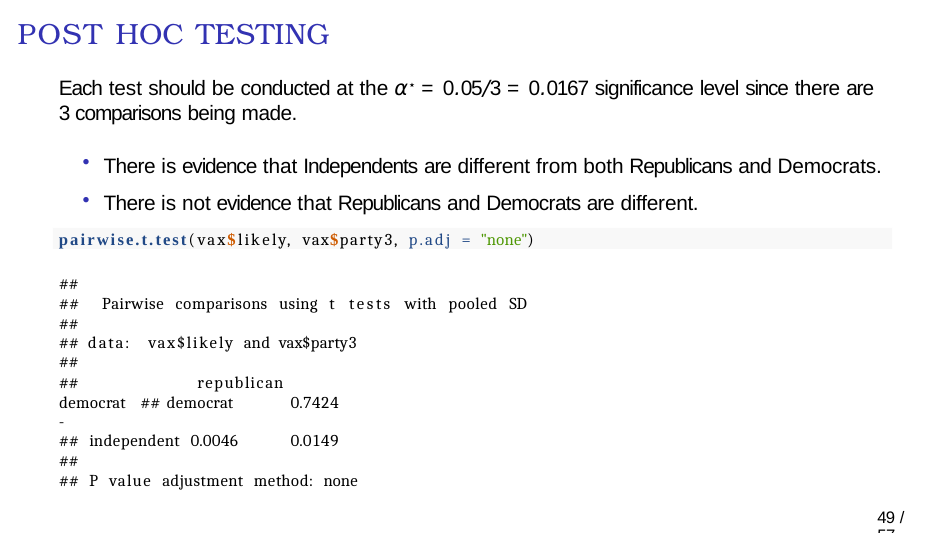

# Post hoc testing
Each test should be conducted at the α⋆ = 0.05/3 = 0.0167 significance level since there are 3 comparisons being made.

There is evidence that Independents are different from both Republicans and Democrats.
There is not evidence that Republicans and Democrats are different.
pairwise.t.test(vax$likely, vax$party3, p.adj = "none")
##
##  Pairwise comparisons using t tests with pooled SD ##
## data:  vax$likely and vax$party3
##
##	 republican democrat ## democrat	0.7424	-
## independent 0.0046	0.0149
##
## P value adjustment method: none
49 / 57